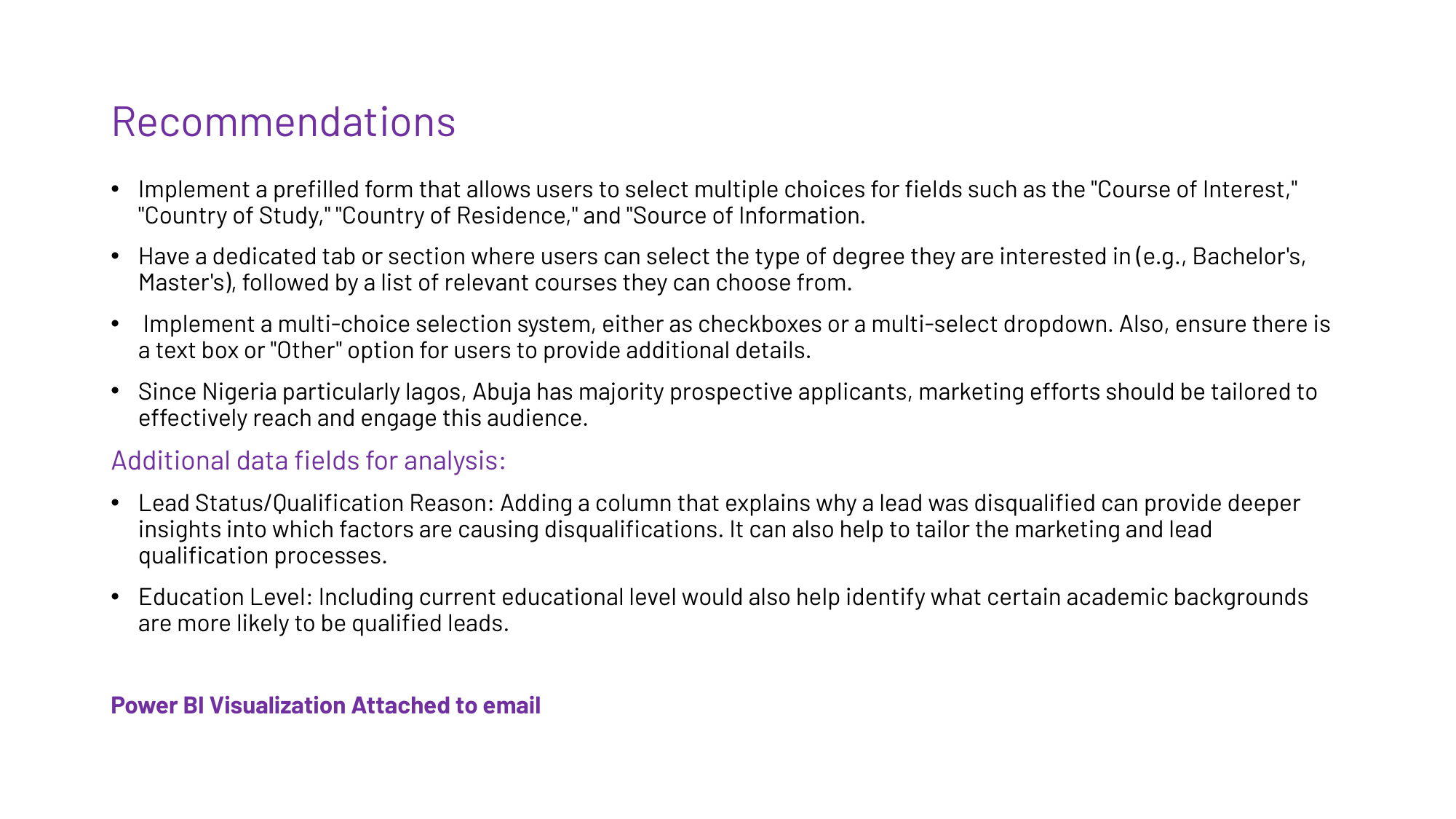

# Recommendations
Implement a prefilled form that allows users to select multiple choices for fields such as the "Course of Interest," "Country of Study," "Country of Residence," and "Source of Information.
Have a dedicated tab or section where users can select the type of degree they are interested in (e.g., Bachelor's, Master's), followed by a list of relevant courses they can choose from.
 Implement a multi-choice selection system, either as checkboxes or a multi-select dropdown. Also, ensure there is a text box or "Other" option for users to provide additional details.
Since Nigeria particularly lagos, Abuja has majority prospective applicants, marketing efforts should be tailored to effectively reach and engage this audience.
Additional data fields for analysis:
Lead Status/Qualification Reason: Adding a column that explains why a lead was disqualified can provide deeper insights into which factors are causing disqualifications. It can also help to tailor the marketing and lead qualification processes.
Education Level: Including current educational level would also help identify what certain academic backgrounds are more likely to be qualified leads.

Power BI Visualization Attached to email